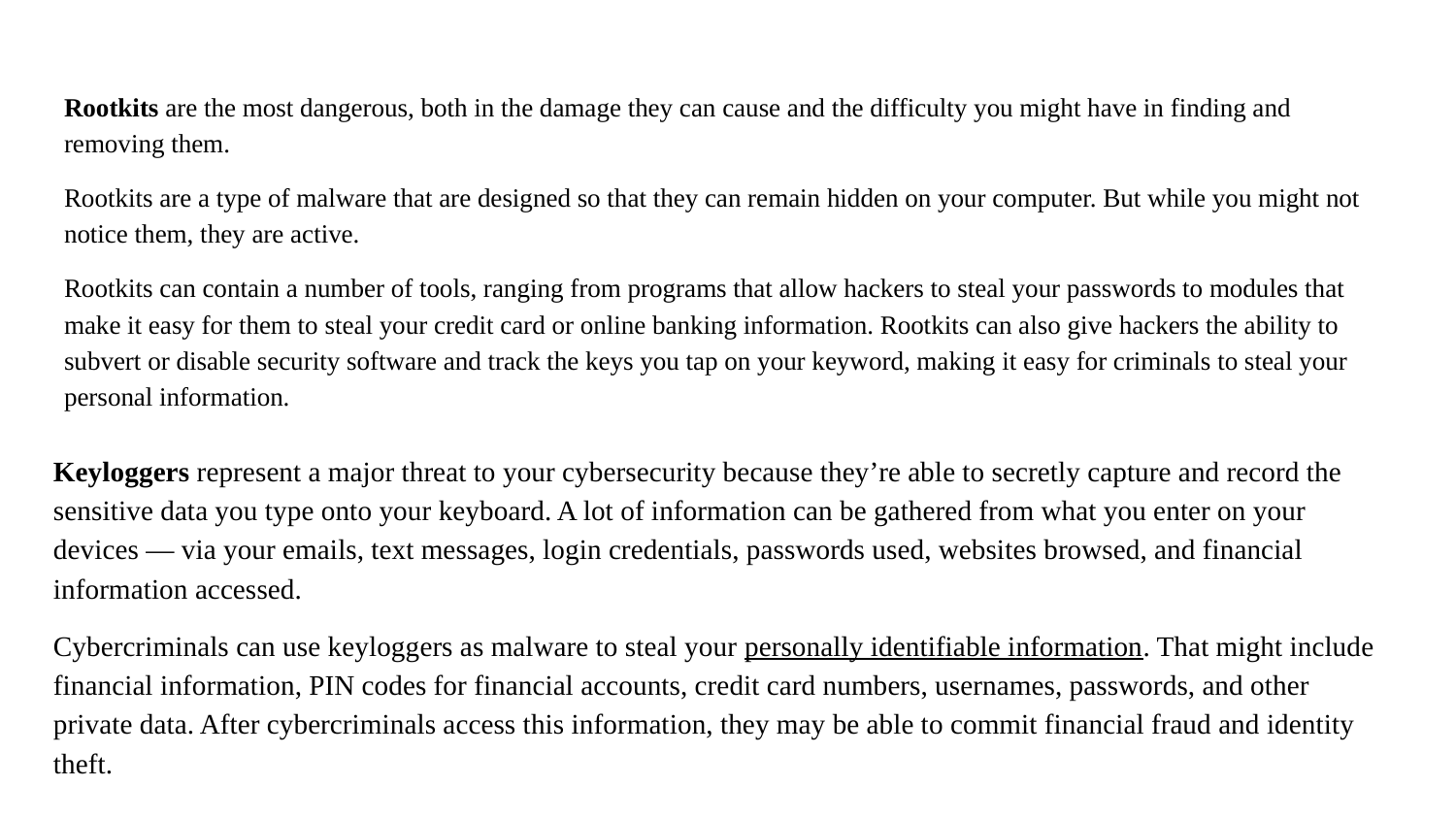

# Rootkits are the most dangerous, both in the damage they can cause and the difficulty you might have in finding and removing them.
Rootkits are a type of malware that are designed so that they can remain hidden on your computer. But while you might not notice them, they are active.
Rootkits can contain a number of tools, ranging from programs that allow hackers to steal your passwords to modules that make it easy for them to steal your credit card or online banking information. Rootkits can also give hackers the ability to subvert or disable security software and track the keys you tap on your keyword, making it easy for criminals to steal your personal information.
Keyloggers represent a major threat to your cybersecurity because they’re able to secretly capture and record the sensitive data you type onto your keyboard. A lot of information can be gathered from what you enter on your devices — via your emails, text messages, login credentials, passwords used, websites browsed, and financial information accessed.
Cybercriminals can use keyloggers as malware to steal your personally identifiable information. That might include financial information, PIN codes for financial accounts, credit card numbers, usernames, passwords, and other private data. After cybercriminals access this information, they may be able to commit financial fraud and identity theft.